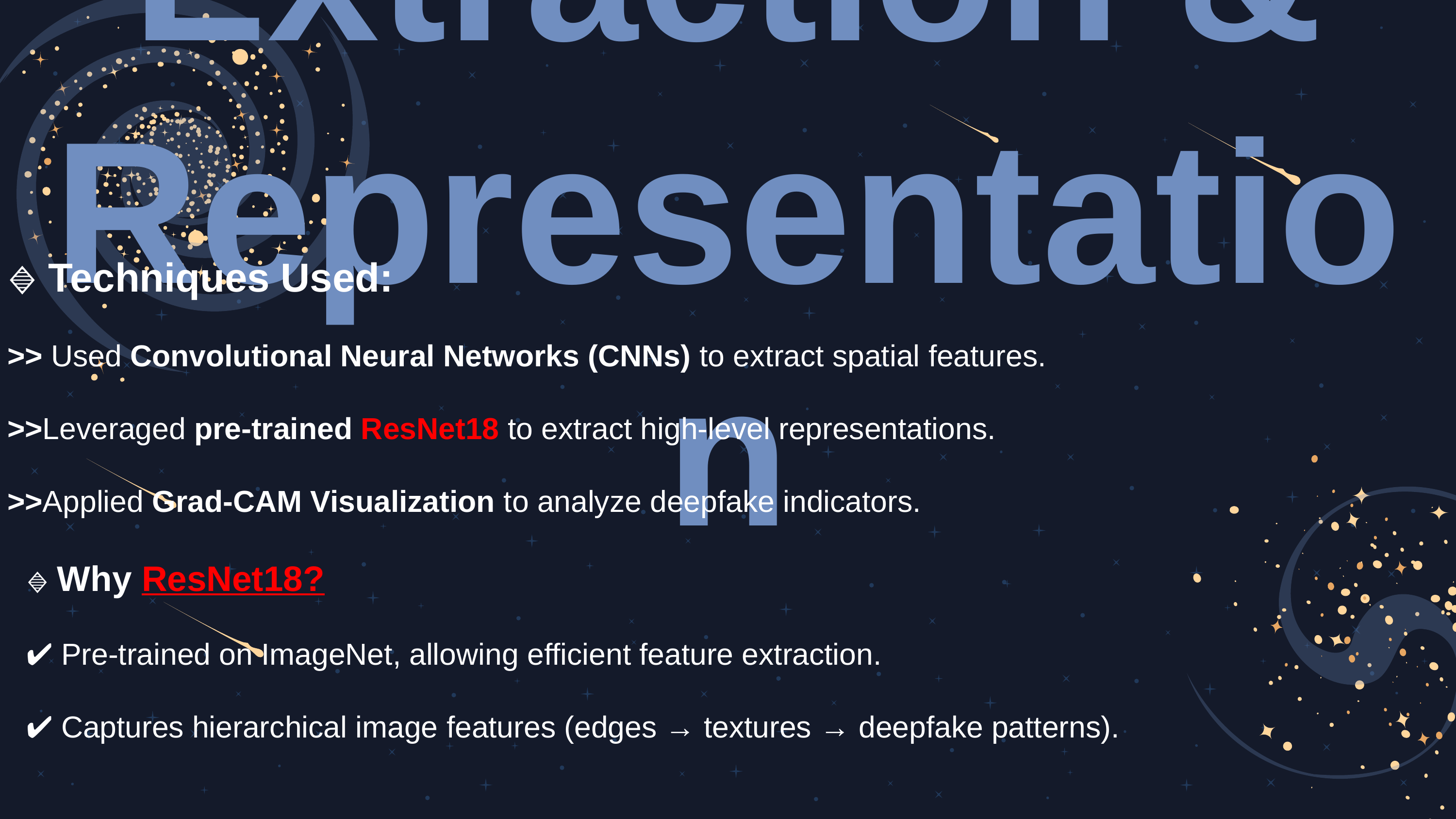

Feature Extraction & Representation

🔹 Techniques Used:

>> Used Convolutional Neural Networks (CNNs) to extract spatial features.

>>Leveraged pre-trained ResNet18 to extract high-level representations.

>>Applied Grad-CAM Visualization to analyze deepfake indicators.
🔹 Why ResNet18?

✔ Pre-trained on ImageNet, allowing efficient feature extraction.

✔ Captures hierarchical image features (edges → textures → deepfake patterns).